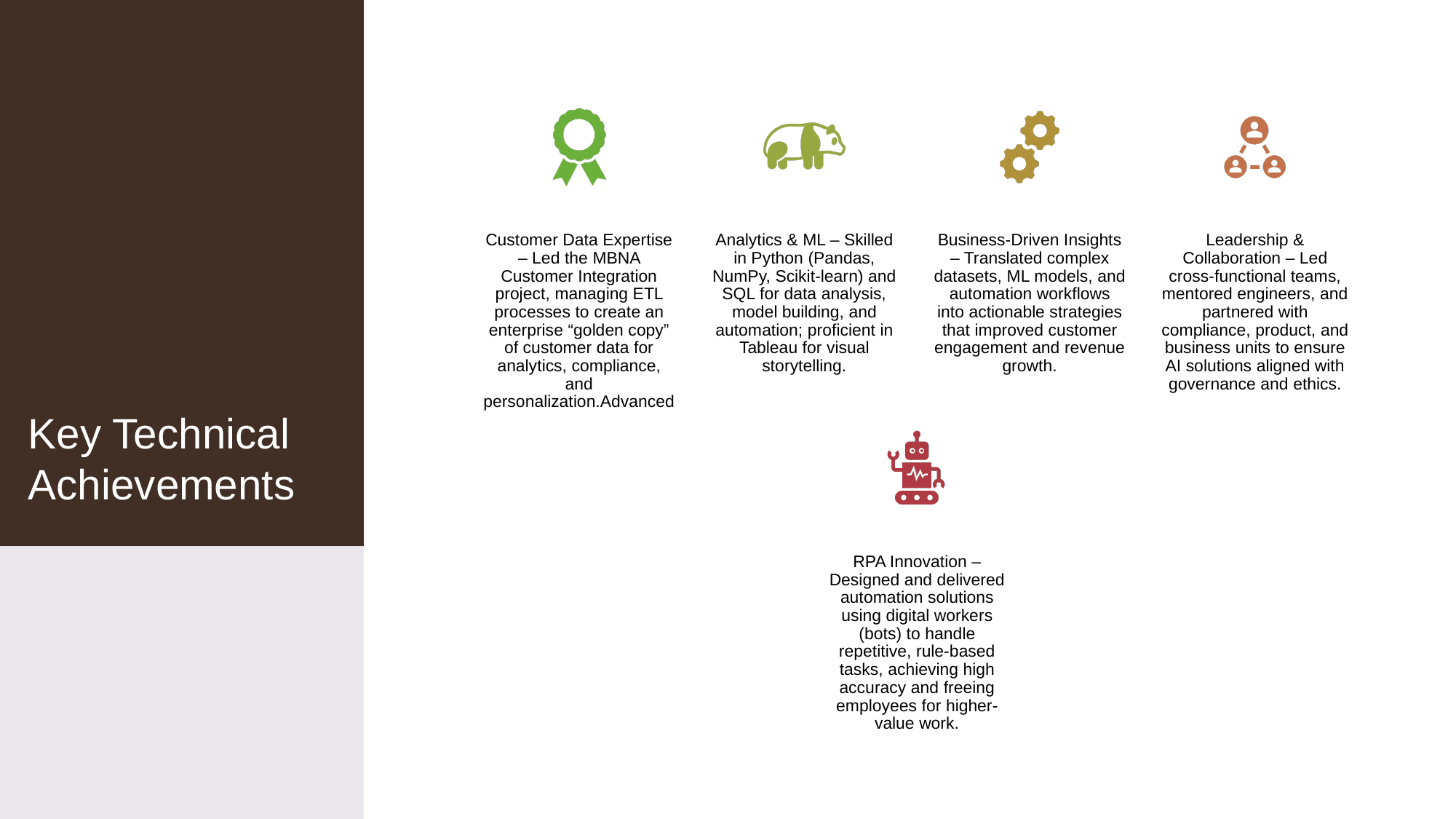

# Key Technical Achievements
Customer Data Expertise – Led the MBNA Customer Integration project, managing ETL processes to create an enterprise “golden copy” of customer data for analytics, compliance, and personalization.Advanced
Analytics & ML – Skilled in Python (Pandas, NumPy, Scikit-learn) and SQL for data analysis, model building, and automation; proficient in Tableau for visual storytelling.
Business-Driven Insights – Translated complex datasets, ML models, and automation workflows into actionable strategies that improved customer engagement and revenue growth.
Leadership & Collaboration – Led cross-functional teams, mentored engineers, and partnered with compliance, product, and business units to ensure AI solutions aligned with governance and ethics.
RPA Innovation – Designed and delivered automation solutions using digital workers (bots) to handle repetitive, rule-based tasks, achieving high accuracy and freeing employees for higher-value work.